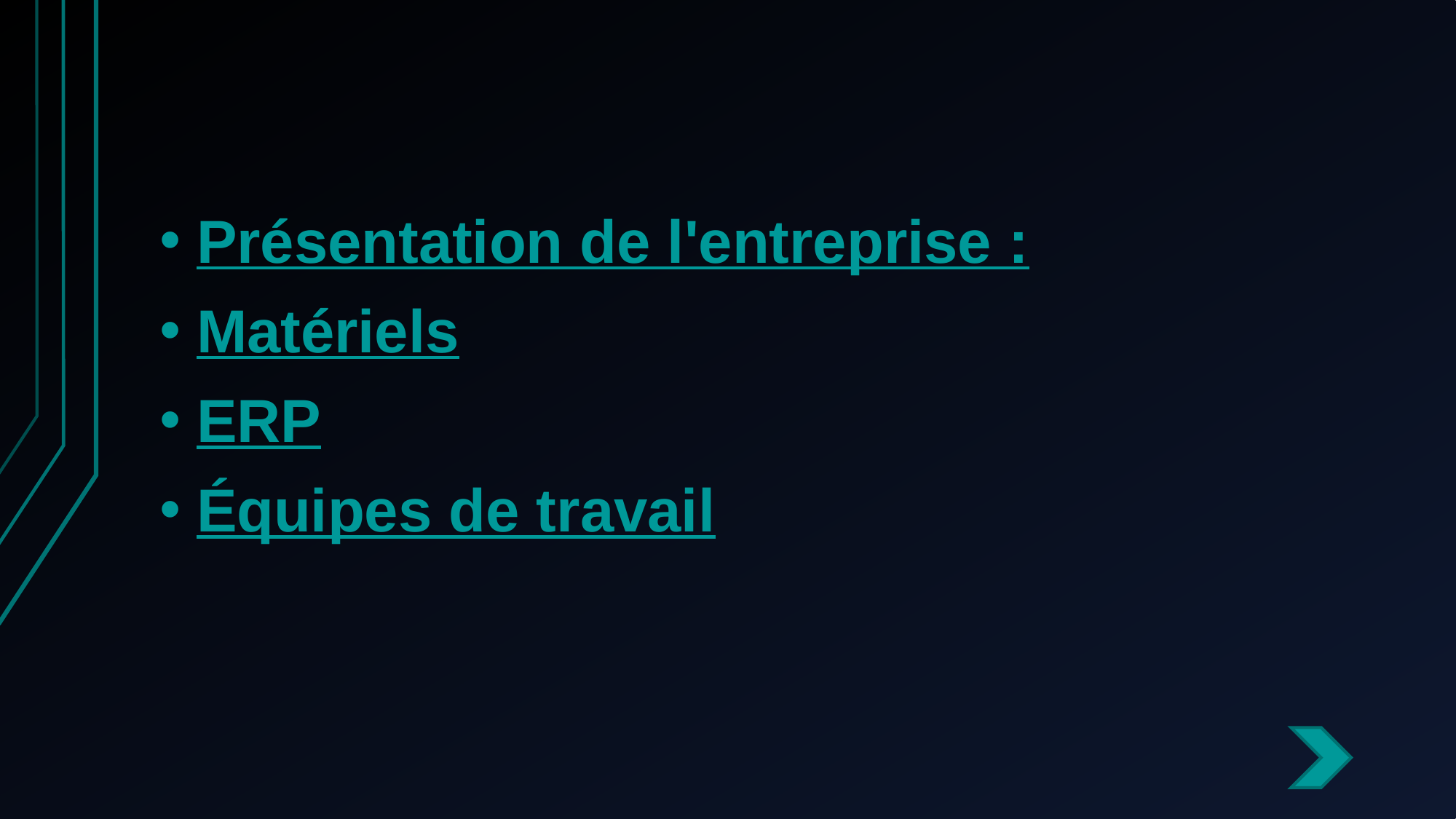

Présentation de l'entreprise :
Matériels
ERP
Équipes de travail